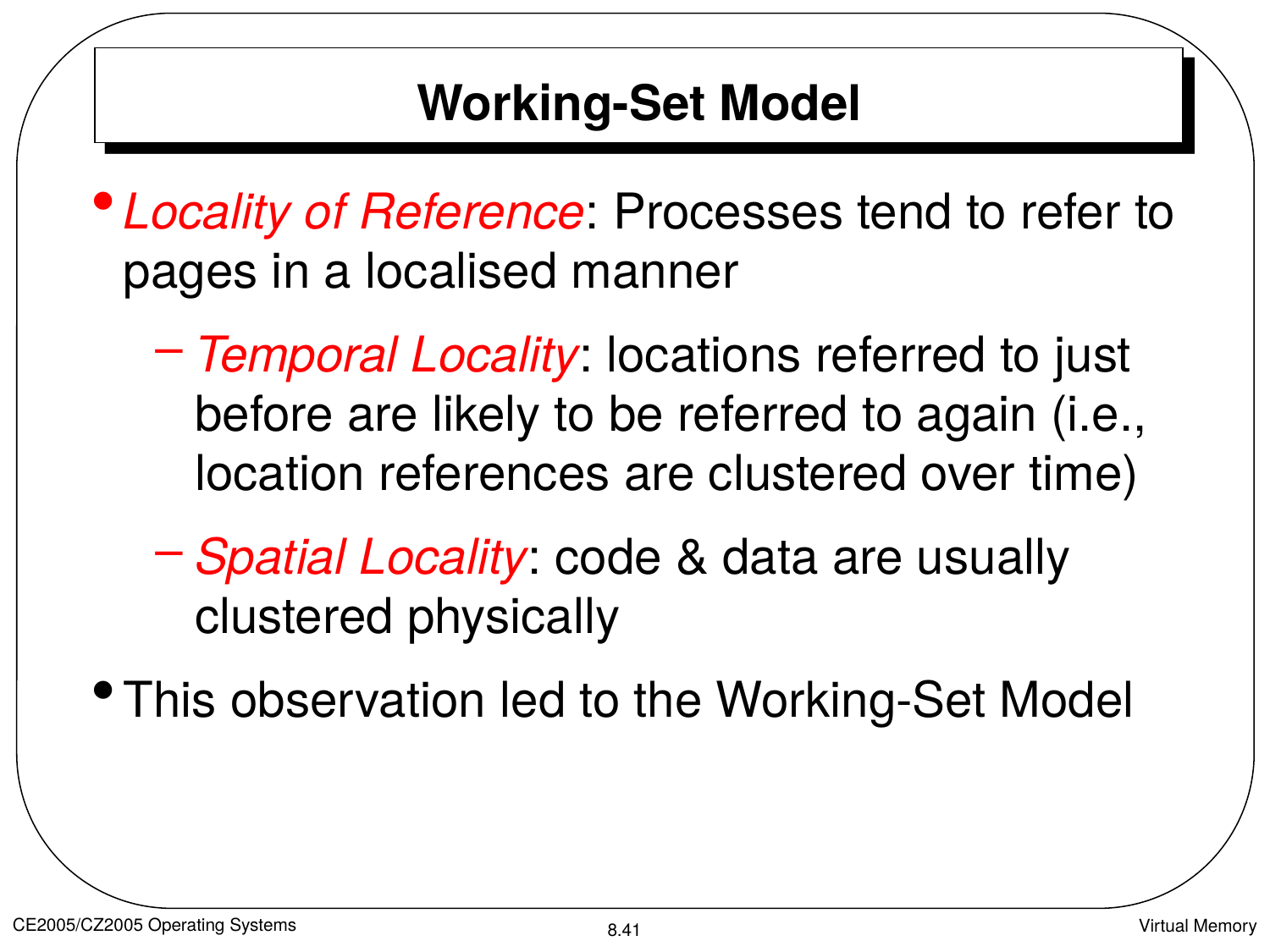

# Working-Set Model
Locality of Reference: Processes tend to refer to pages in a localised manner
Temporal Locality: locations referred to just before are likely to be referred to again (i.e., location references are clustered over time)
Spatial Locality: code & data are usually clustered physically
This observation led to the Working-Set Model